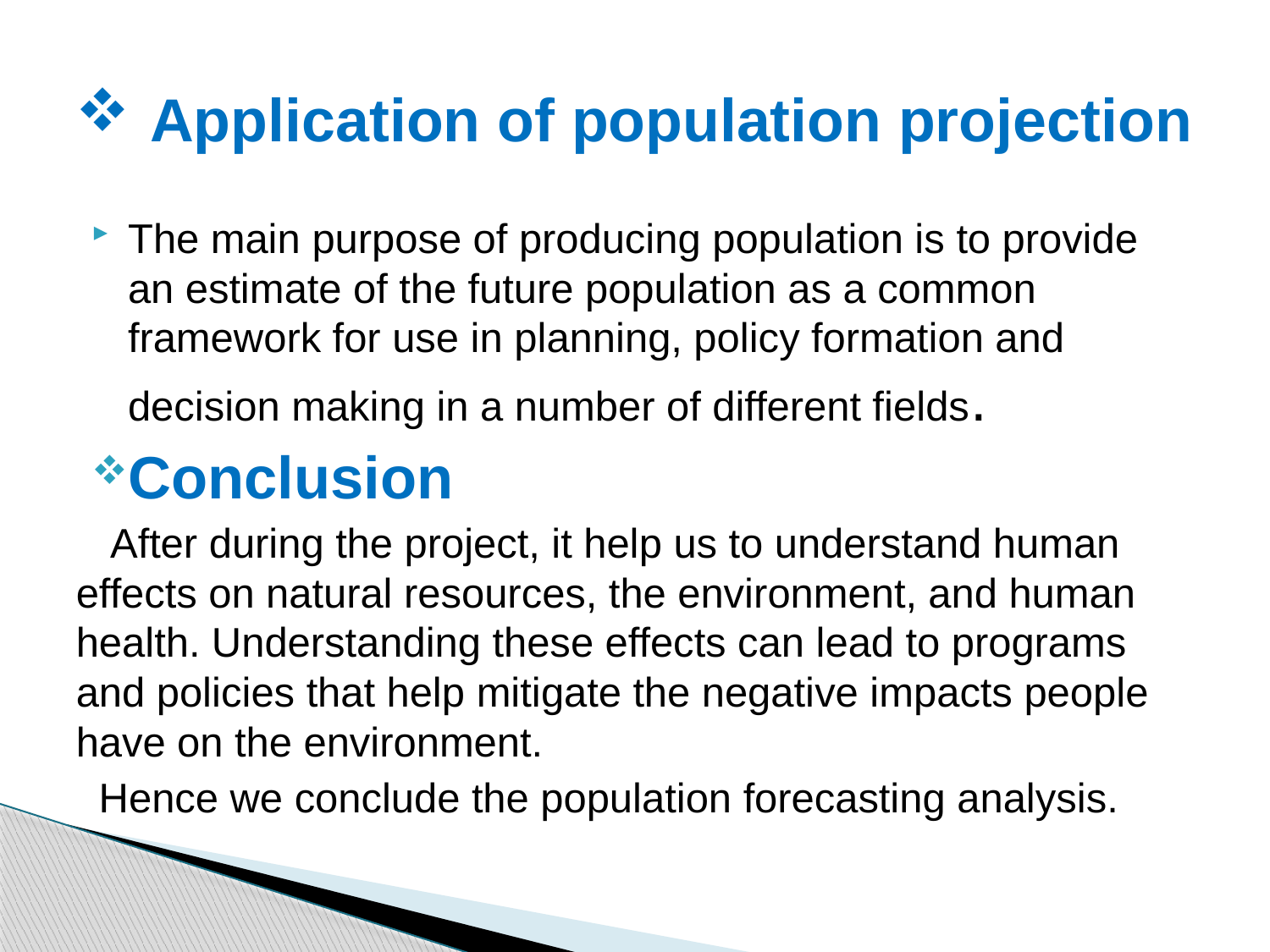

# Application of population projection
The main purpose of producing population is to provide an estimate of the future population as a common framework for use in planning, policy formation and decision making in a number of different fields.
Conclusion
   After during the project, it help us to understand human effects on natural resources, the environment, and human  health. Understanding these effects can lead to programs and policies that help mitigate the negative impacts people have on the environment.
  Hence we conclude the population forecasting analysis.